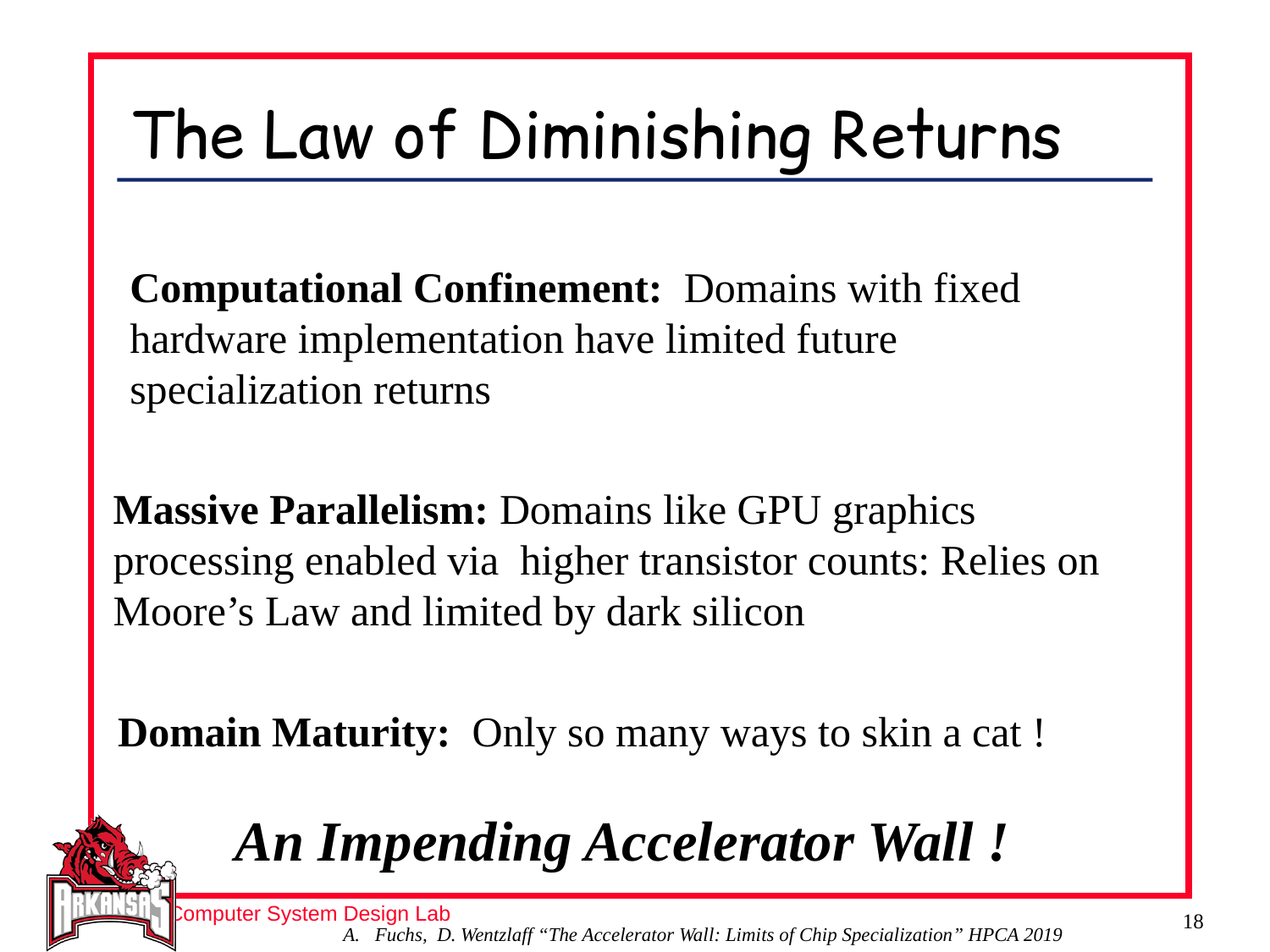

# The Law of Diminishing Returns
Computational Confinement:  Domains with fixed hardware implementation have limited future specialization returns
Massive Parallelism: Domains like GPU graphics processing enabled via  higher transistor counts: Relies on Moore’s Law and limited by dark silicon
Domain Maturity:  Only so many ways to skin a cat !
An Impending Accelerator Wall !
Fuchs,  D. Wentzlaff “The Accelerator Wall: Limits of Chip Specialization” HPCA 2019